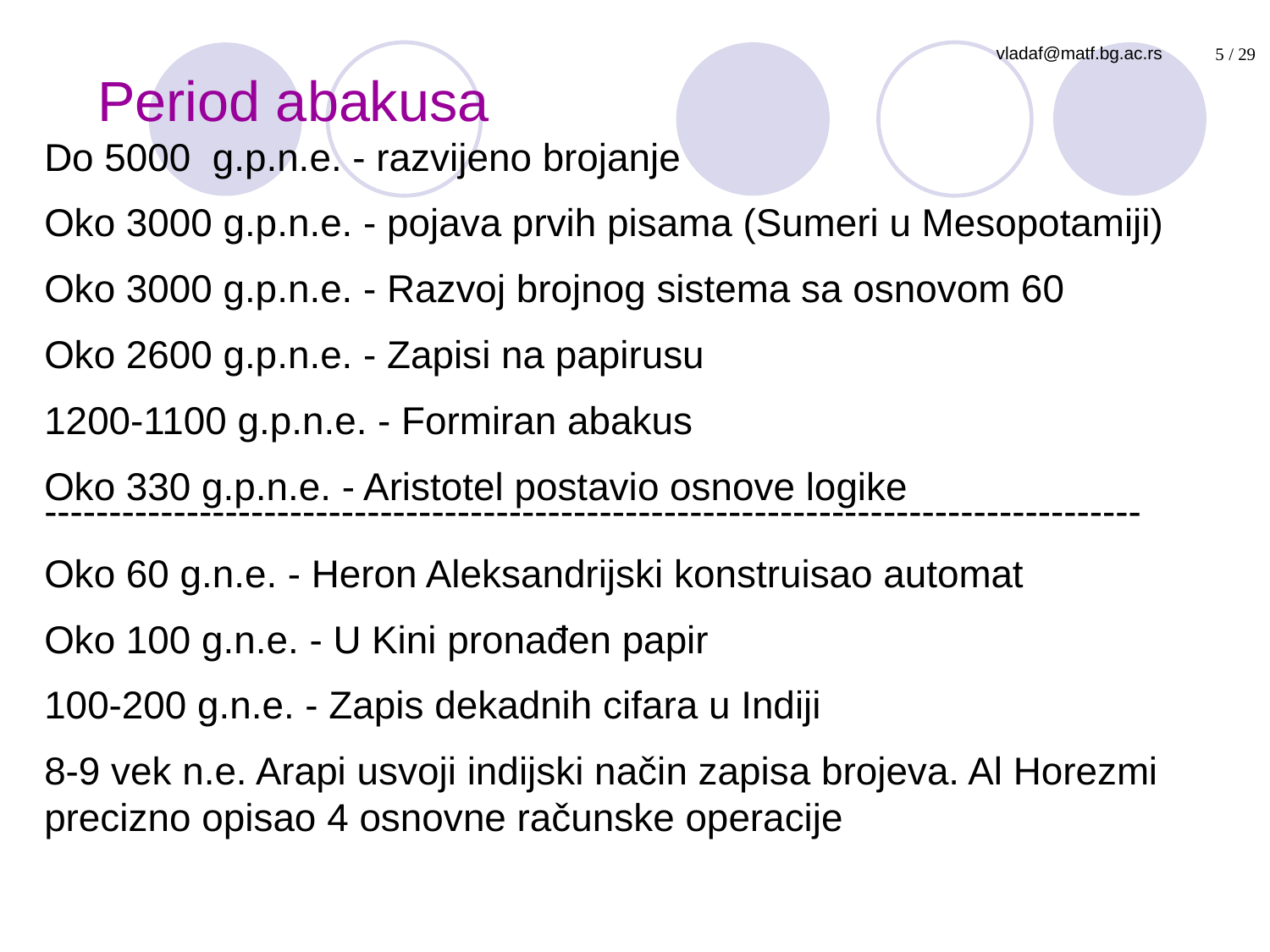

# Period abakusa
Do 5000  g.p.n.e. - razvijeno brojanje
Oko 3000 g.p.n.e. - pojava prvih pisama (Sumeri u Mesopotamiji)
Oko 3000 g.p.n.e. - Razvoj brojnog sistema sa osnovom 60
Oko 2600 g.p.n.e. - Zapisi na papirusu
1200-1100 g.p.n.e. - Formiran abakus
Oko 330 g.p.n.e. - Aristotel postavio osnove logike
-------------------------------------------------------------------------------------
Oko 60 g.n.e. - Heron Aleksandrijski konstruisao automat
Oko 100 g.n.e. - U Kini pronađen papir
100-200 g.n.e. - Zapis dekadnih cifara u Indiji
8-9 vek n.e. Arapi usvoji indijski način zapisa brojeva. Al Horezmi precizno opisao 4 osnovne računske operacije